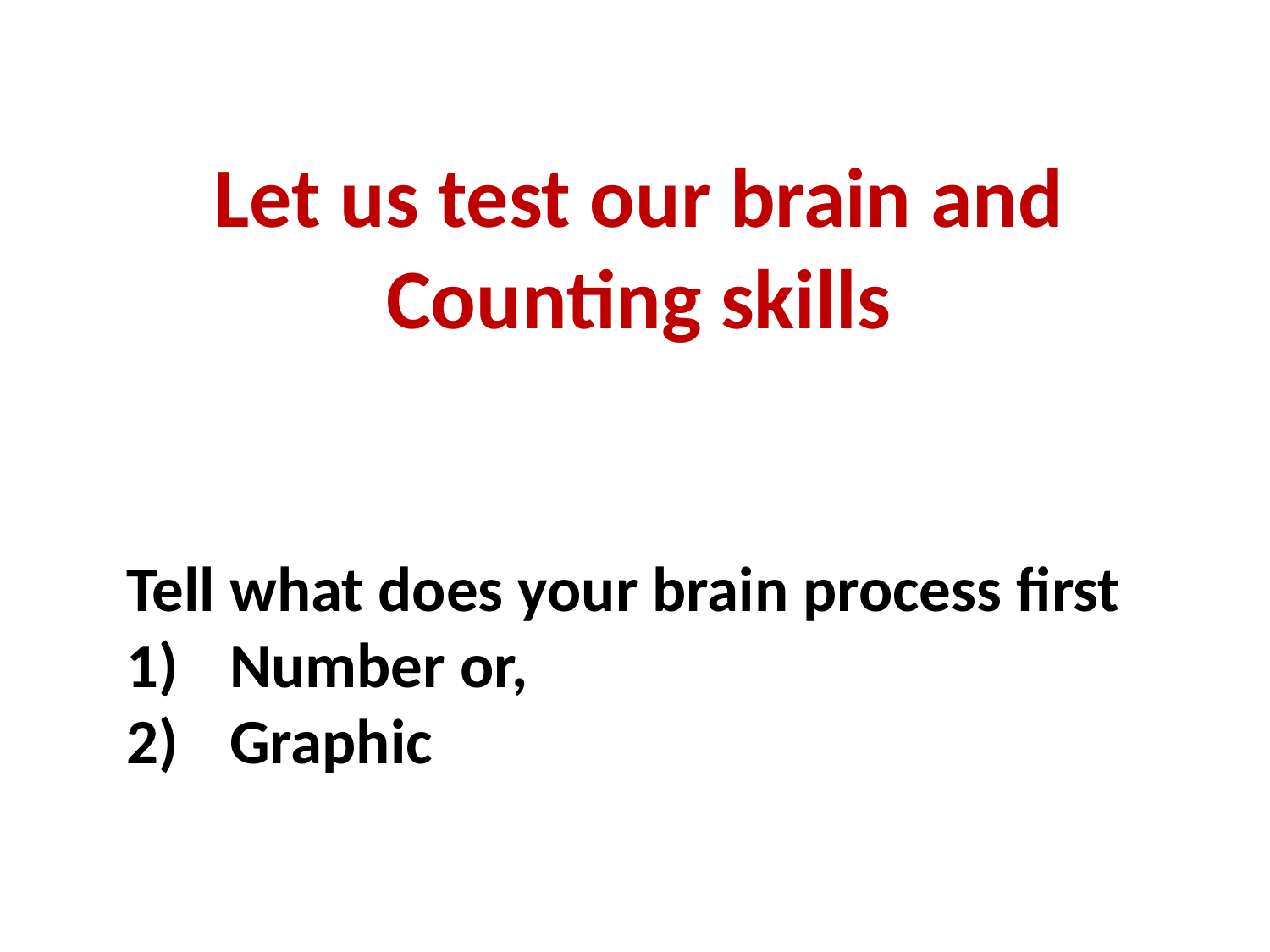

Let us test our brain and Counting skills

Tell what does your brain process first
Number or,
Graphic